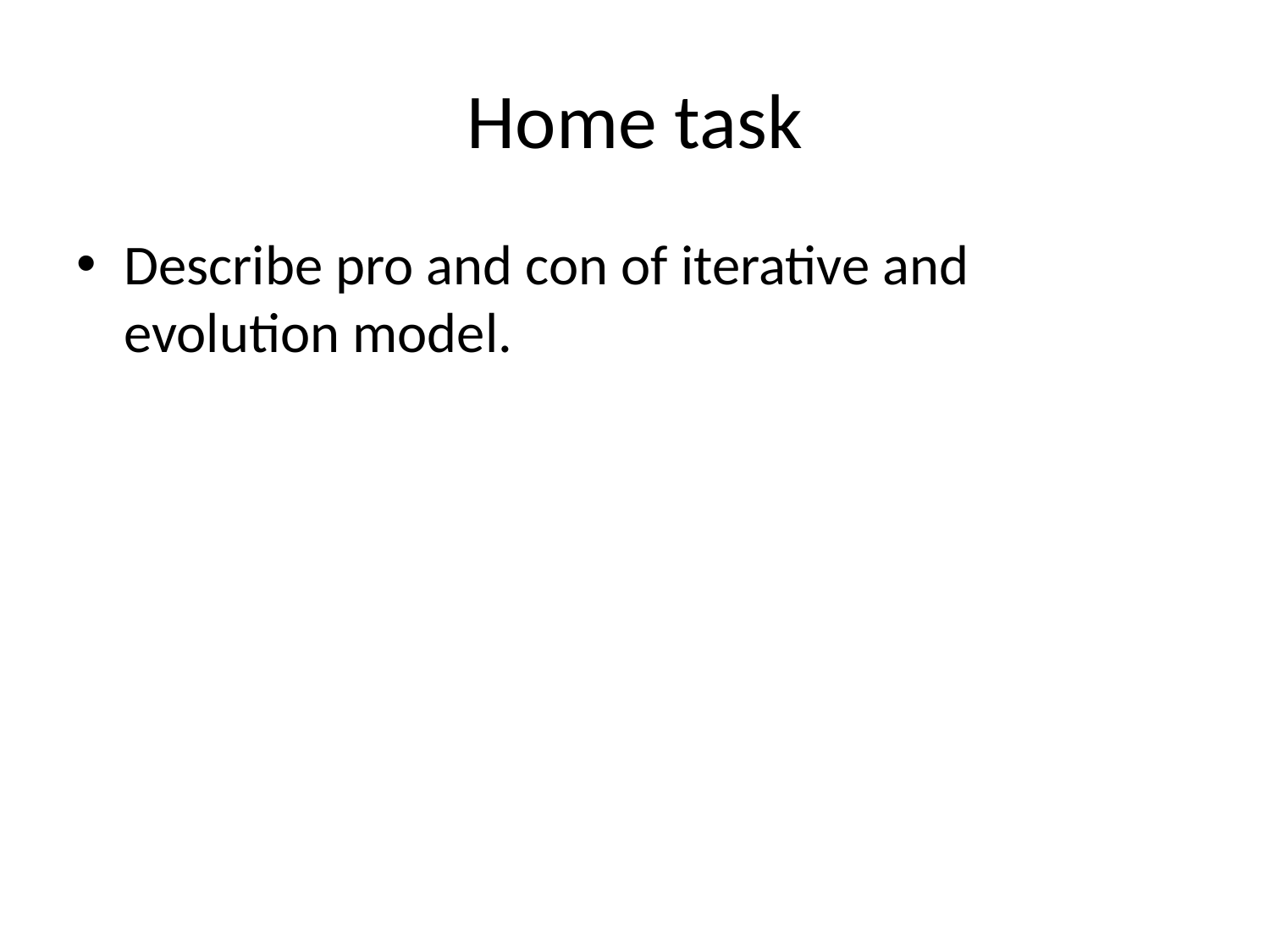

# Home task
Describe pro and con of iterative and evolution model.